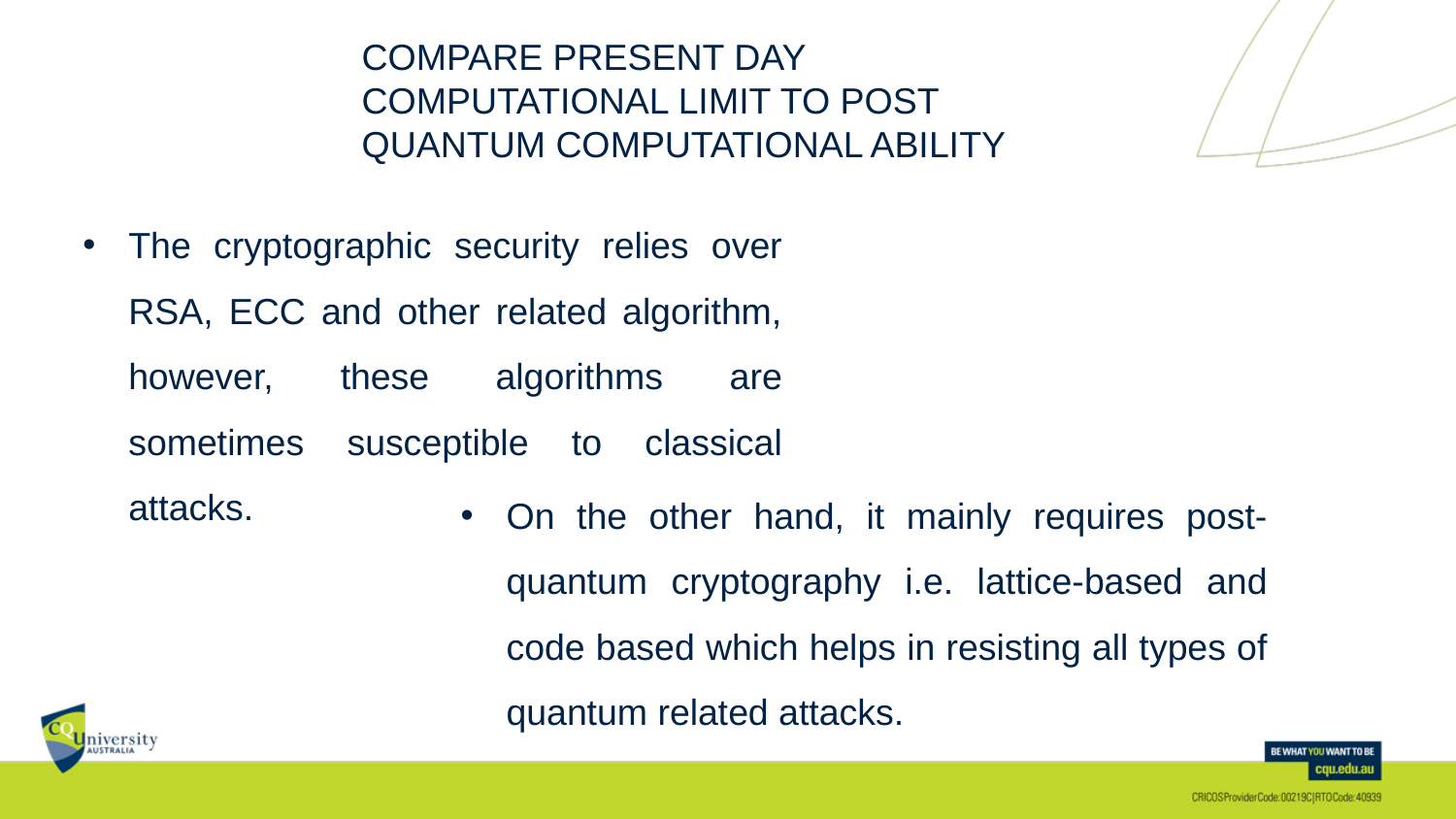

COMPARE PRESENT DAY COMPUTATIONAL LIMIT TO POST QUANTUM COMPUTATIONAL ABILITY
The cryptographic security relies over RSA, ECC and other related algorithm, however, these algorithms are sometimes susceptible to classical attacks.
On the other hand, it mainly requires post-quantum cryptography i.e. lattice-based and code based which helps in resisting all types of quantum related attacks.